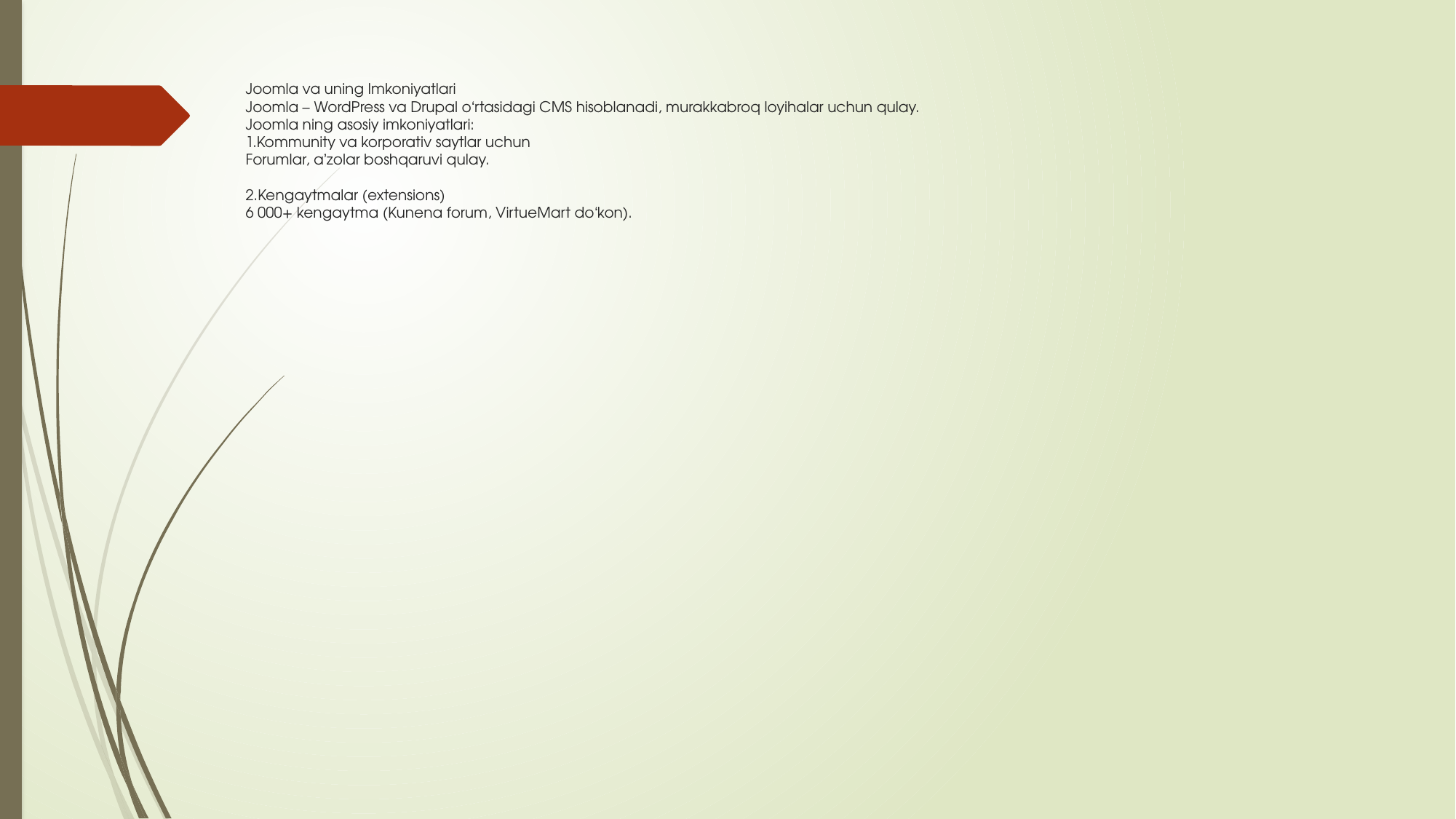

# Joomla va uning Imkoniyatlari Joomla – WordPress va Drupal oʻrtasidagi CMS hisoblanadi, murakkabroq loyihalar uchun qulay. Joomla ning asosiy imkoniyatlari: 1.Kommunity va korporativ saytlar uchun Forumlar, aʼzolar boshqaruvi qulay. 2.Kengaytmalar (extensions) 6 000+ kengaytma (Kunena forum, VirtueMart doʻkon).